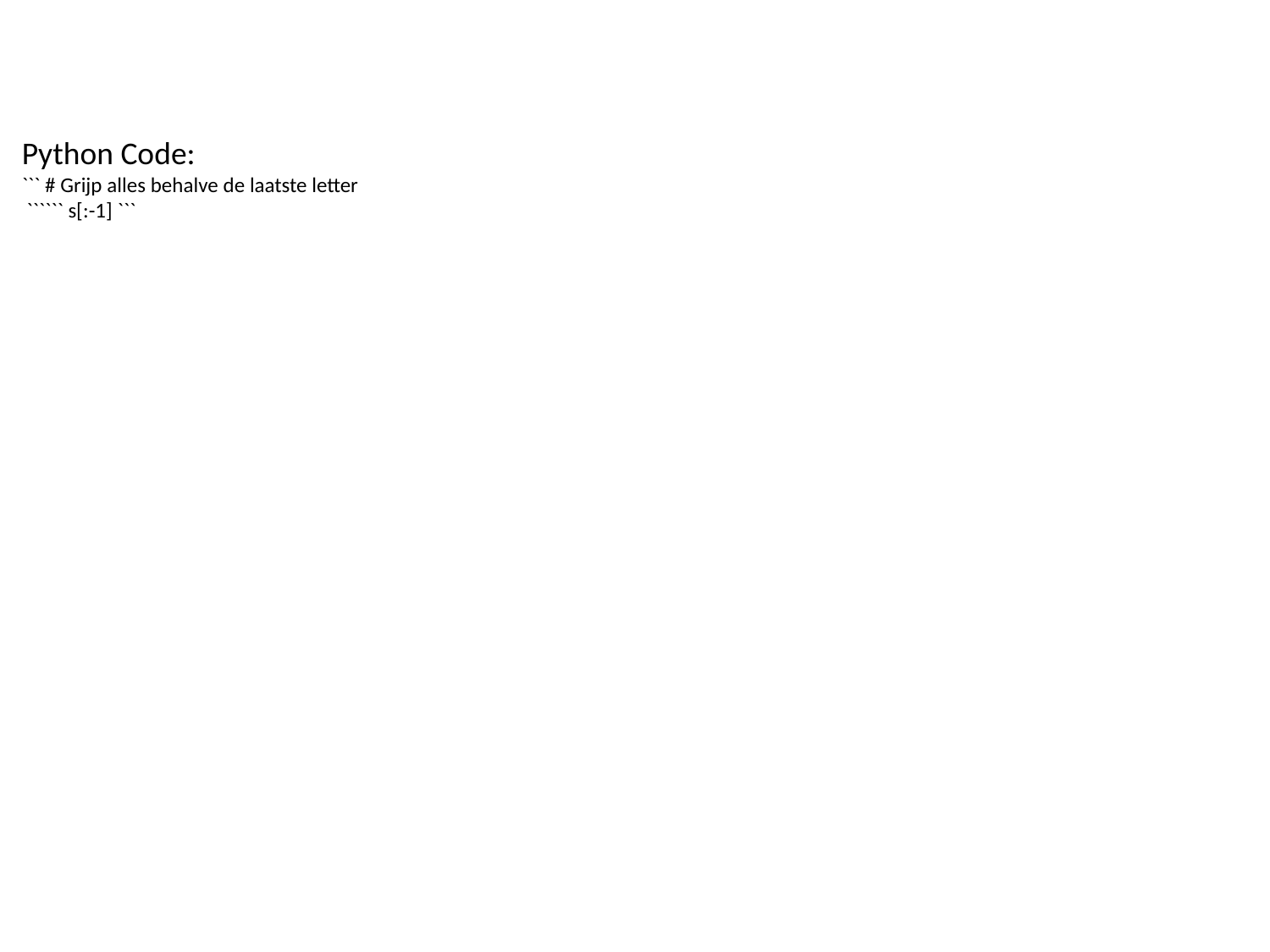

Python Code:
``` # Grijp alles behalve de laatste letter
 `````` s[:-1] ```